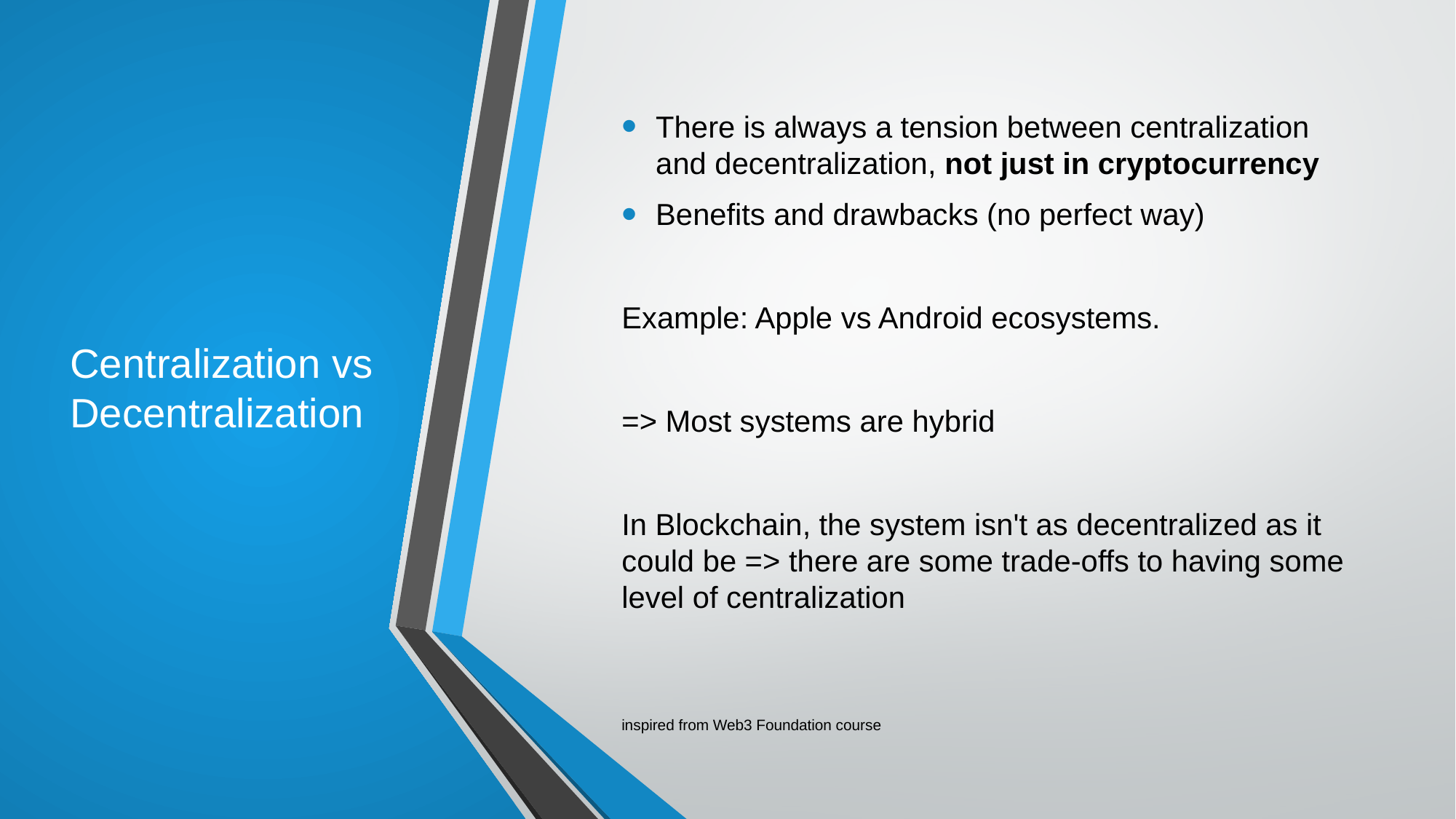

# Centralization vs Decentralization
There is always a tension between centralization  and decentralization, not just in cryptocurrency
Benefits and drawbacks (no perfect way)

Example: Apple vs Android ecosystems.

=> Most systems are hybrid

In Blockchain, the system isn't as decentralized as it could be => there are some trade-offs to having some level of centralization

inspired from Web3 Foundation course